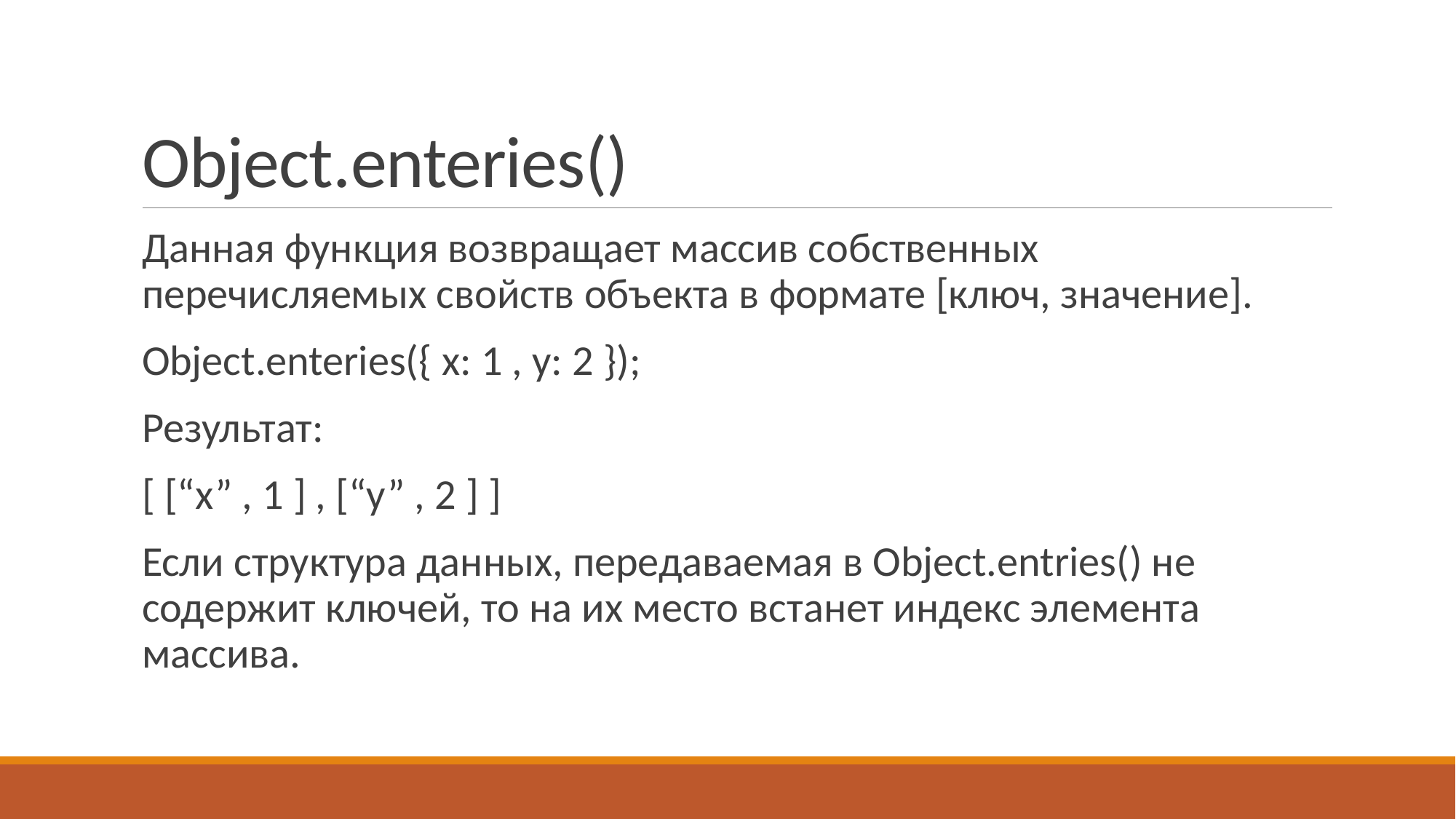

# Object.enteries()
Данная функция возвращает массив собственных перечисляемых свойств объекта в формате [ключ, значение].
Object.enteries({ x: 1 , y: 2 });
Результат:
[ [“x” , 1 ] , [“y” , 2 ] ]
Если структура данных, передаваемая в Object.entries() не содержит ключей, то на их место встанет индекс элемента массива.